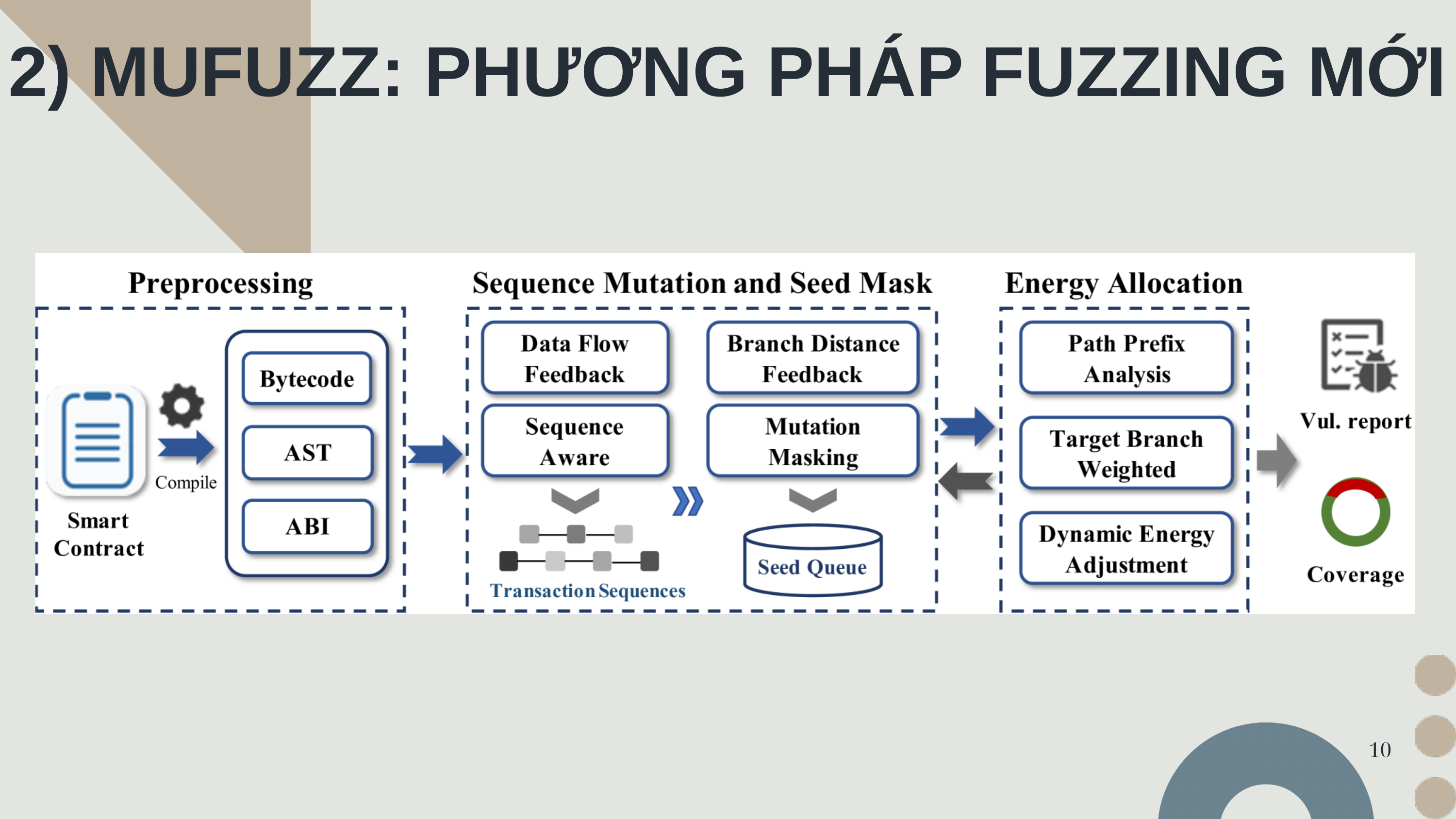

2) MUFUZZ: PHƯƠNG PHÁP FUZZING MỚI

10